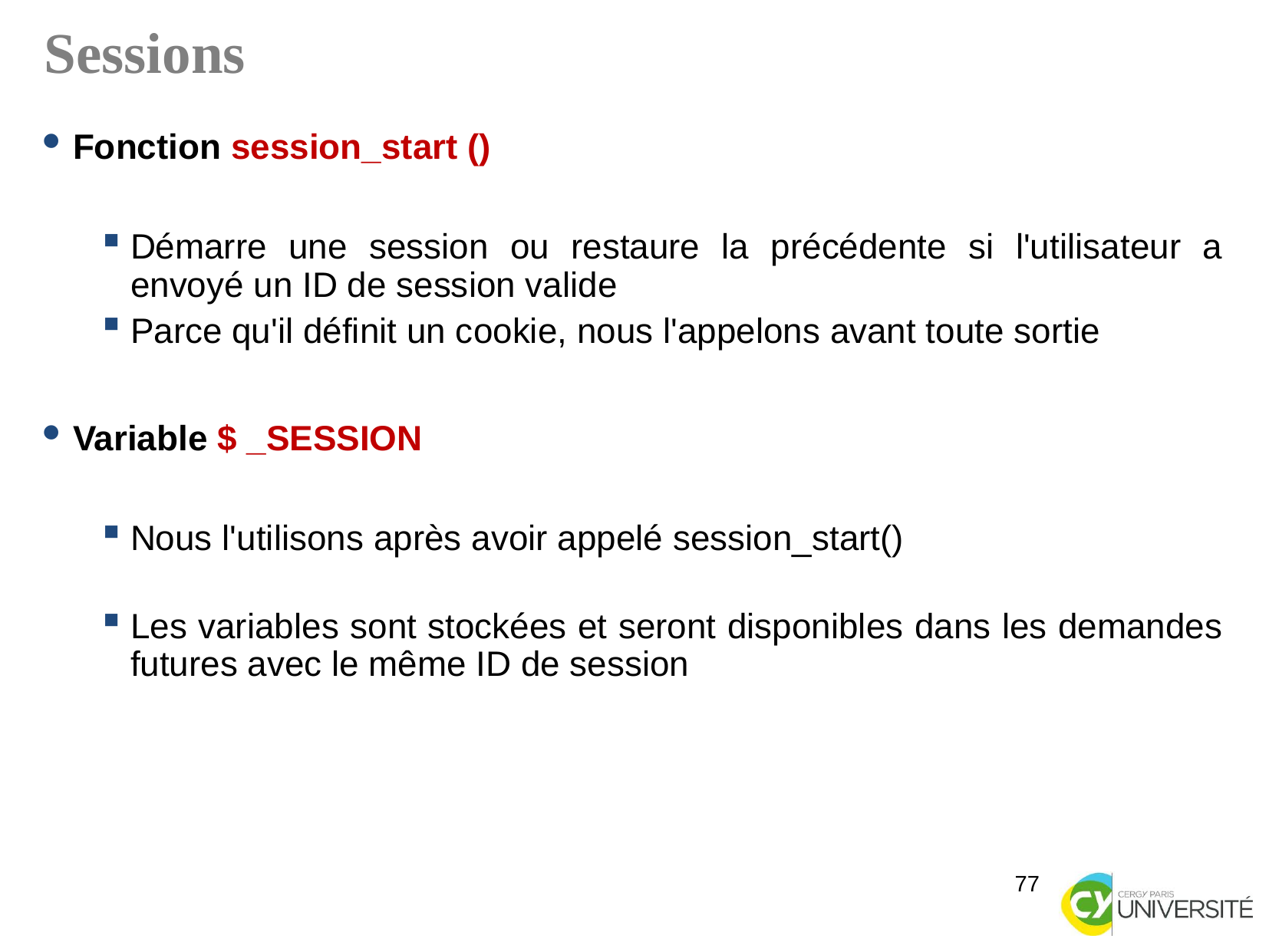

Sessions
Fonction session_start ()

Démarre une session ou restaure la précédente si l'utilisateur a envoyé un ID de session valide
Parce qu'il définit un cookie, nous l'appelons avant toute sortie

Variable $ _SESSION

Nous l'utilisons après avoir appelé session_start()

Les variables sont stockées et seront disponibles dans les demandes futures avec le même ID de session